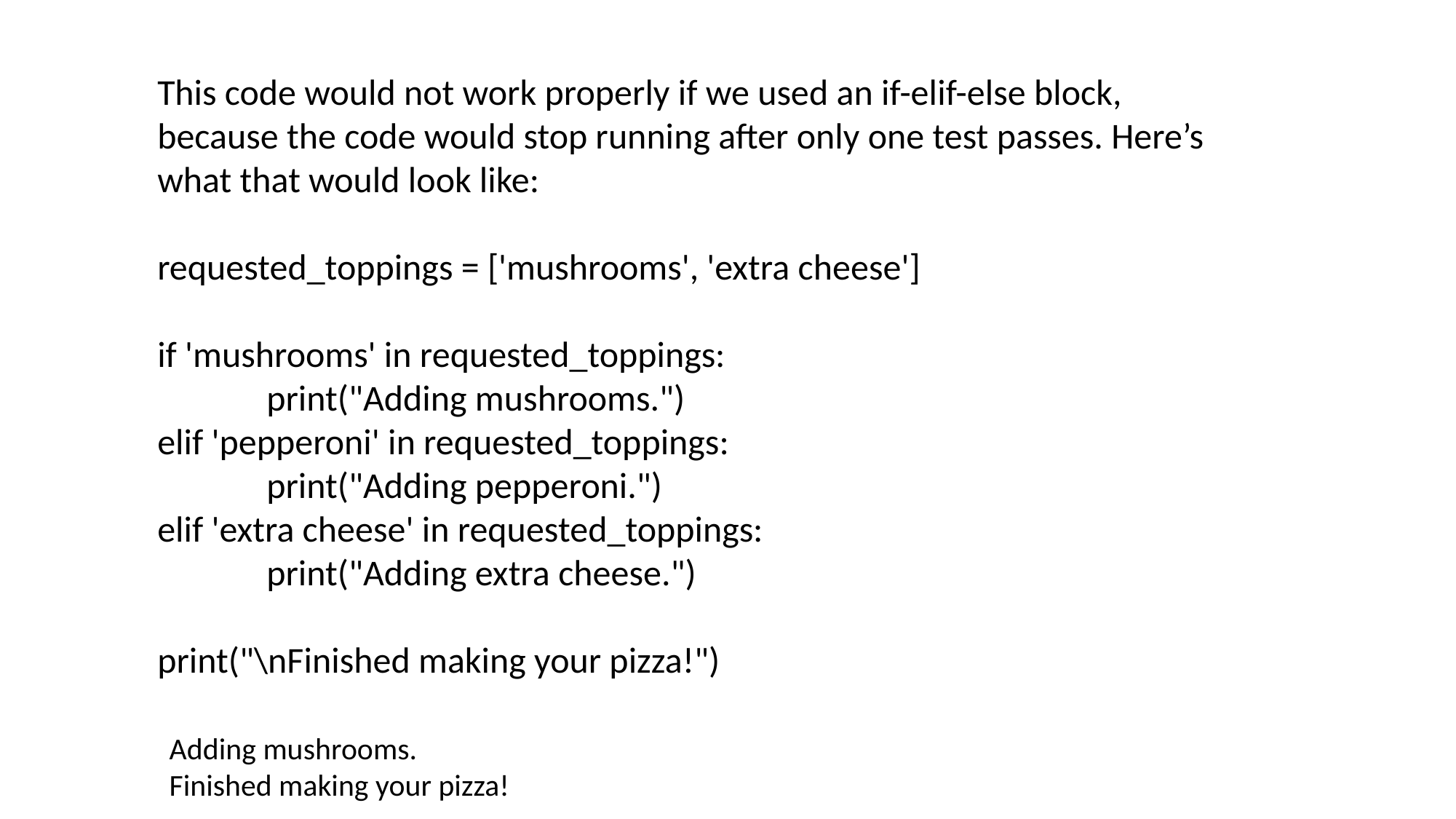

This code would not work properly if we used an if-elif-else block,
because the code would stop running after only one test passes. Here’s what that would look like:

requested_toppings = ['mushrooms', 'extra cheese']

if 'mushrooms' in requested_toppings:
 	print("Adding mushrooms.")
elif 'pepperoni' in requested_toppings:
 	print("Adding pepperoni.")
elif 'extra cheese' in requested_toppings:
 	print("Adding extra cheese.")

print("\nFinished making your pizza!")
Adding mushrooms.
Finished making your pizza!